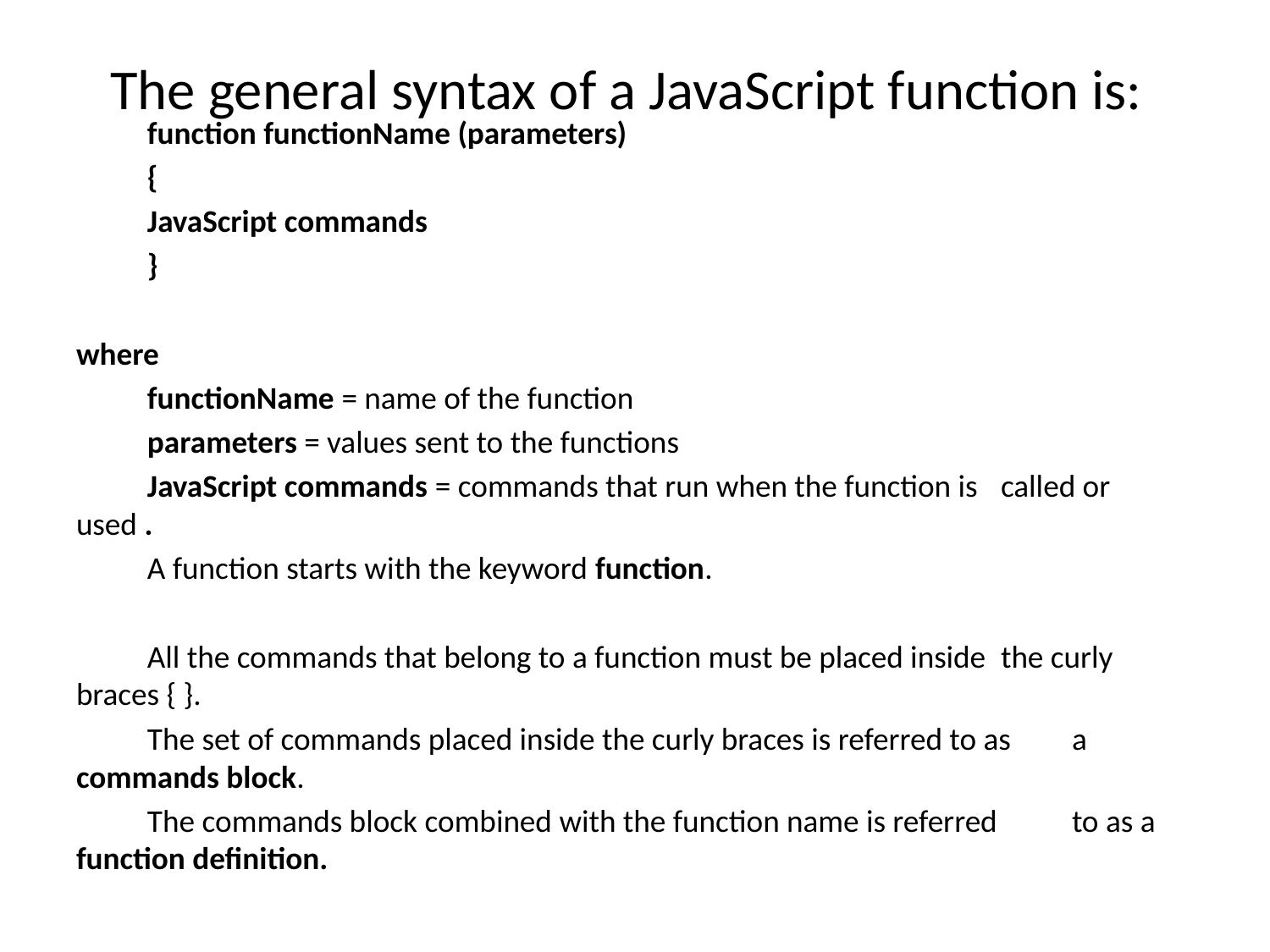

# The general syntax of a JavaScript function is:
	function functionName (parameters)
		{
			JavaScript commands
		}

where
	functionName = name of the function
 	parameters = values sent to the functions
 	JavaScript commands = commands that run when the function is 	called or used .
	A function starts with the keyword function.

	All the commands that belong to a function must be placed inside 	the curly braces { }.
	The set of commands placed inside the curly braces is referred to as 	a commands block.
	The commands block combined with the function name is referred 	to as a function definition.